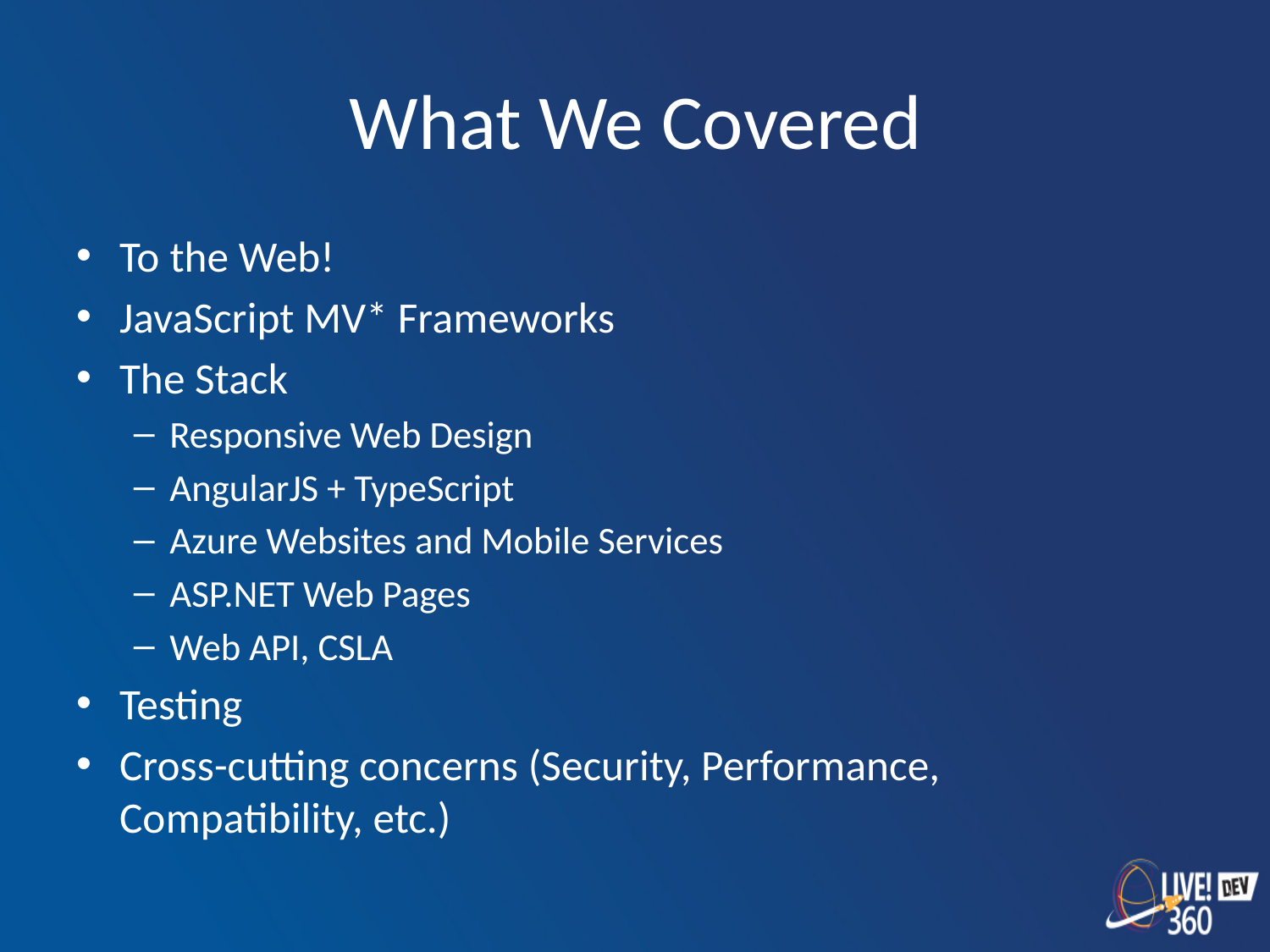

# What We Covered
To the Web!
JavaScript MV* Frameworks
The Stack
Responsive Web Design
AngularJS + TypeScript
Azure Websites and Mobile Services
ASP.NET Web Pages
Web API, CSLA
Testing
Cross-cutting concerns (Security, Performance, Compatibility, etc.)